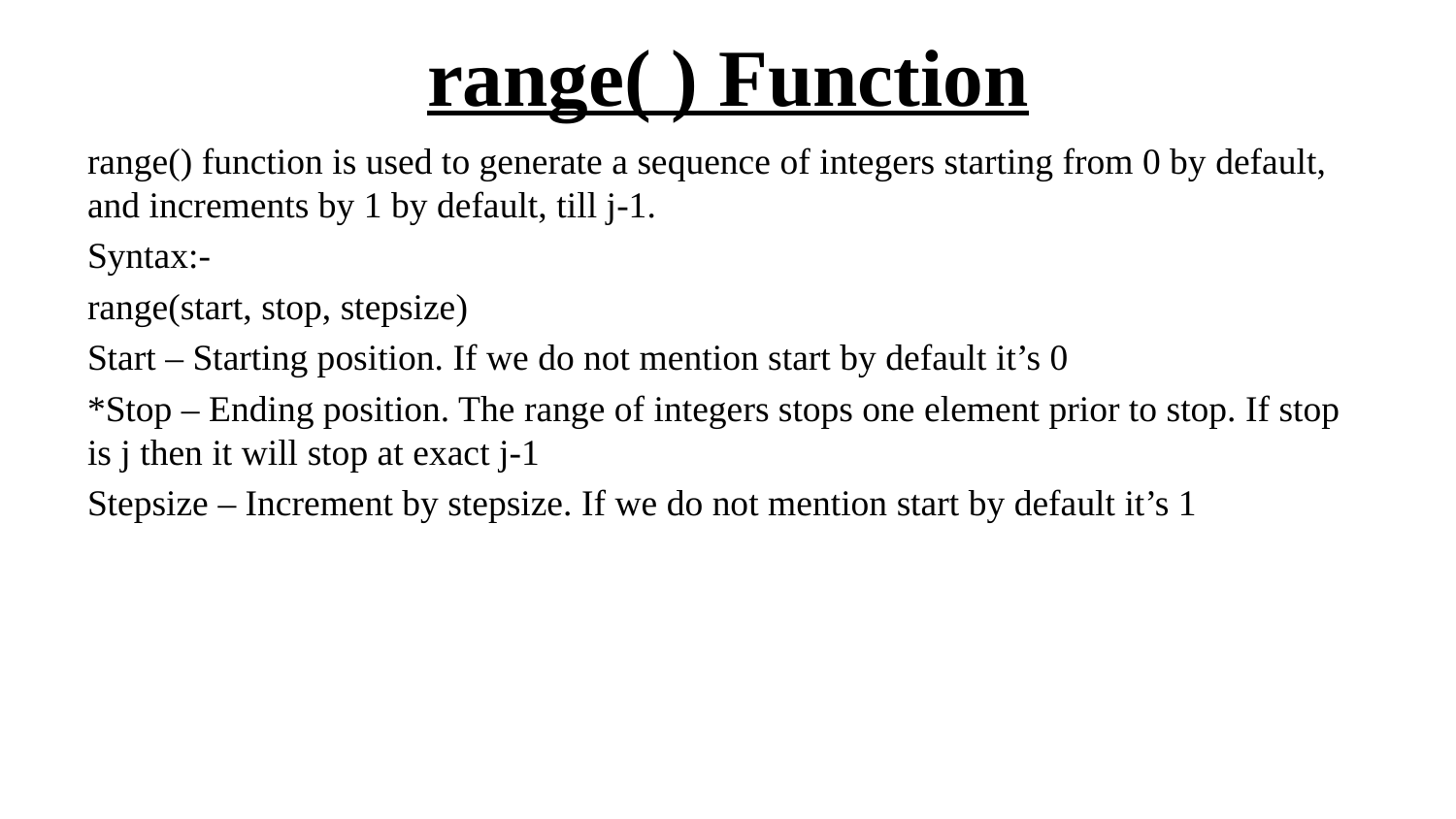

# range( ) Function
range() function is used to generate a sequence of integers starting from 0 by default, and increments by 1 by default, till j-1.
Syntax:-
range(start, stop, stepsize)
Start – Starting position. If we do not mention start by default it’s 0
*Stop – Ending position. The range of integers stops one element prior to stop. If stop is j then it will stop at exact j-1
Stepsize – Increment by stepsize. If we do not mention start by default it’s 1